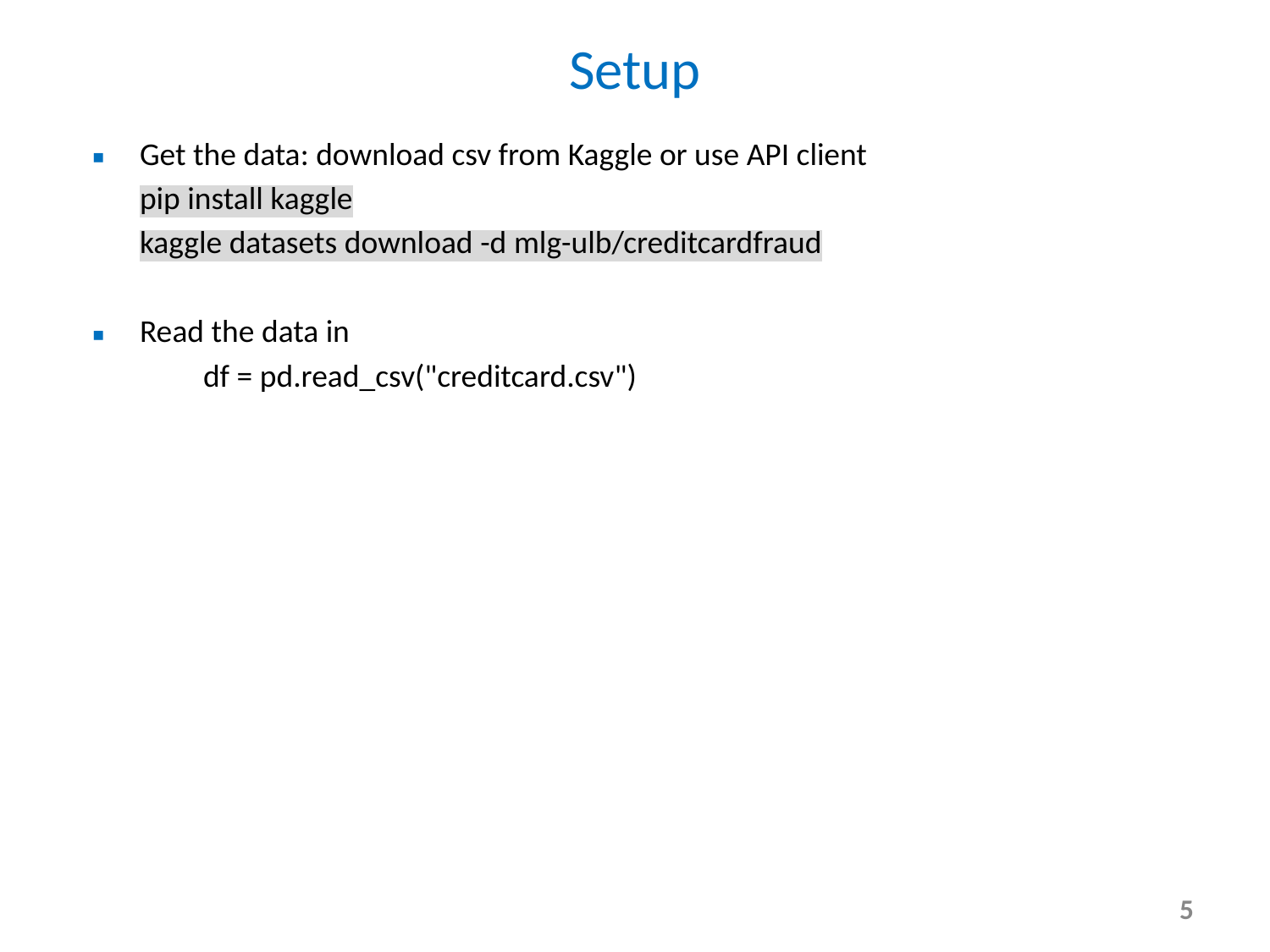

# Setup
Get the data: download csv from Kaggle or use API client
pip install kaggle
kaggle datasets download -d mlg-ulb/creditcardfraud

Read the data in
	df = pd.read_csv("creditcard.csv")

5